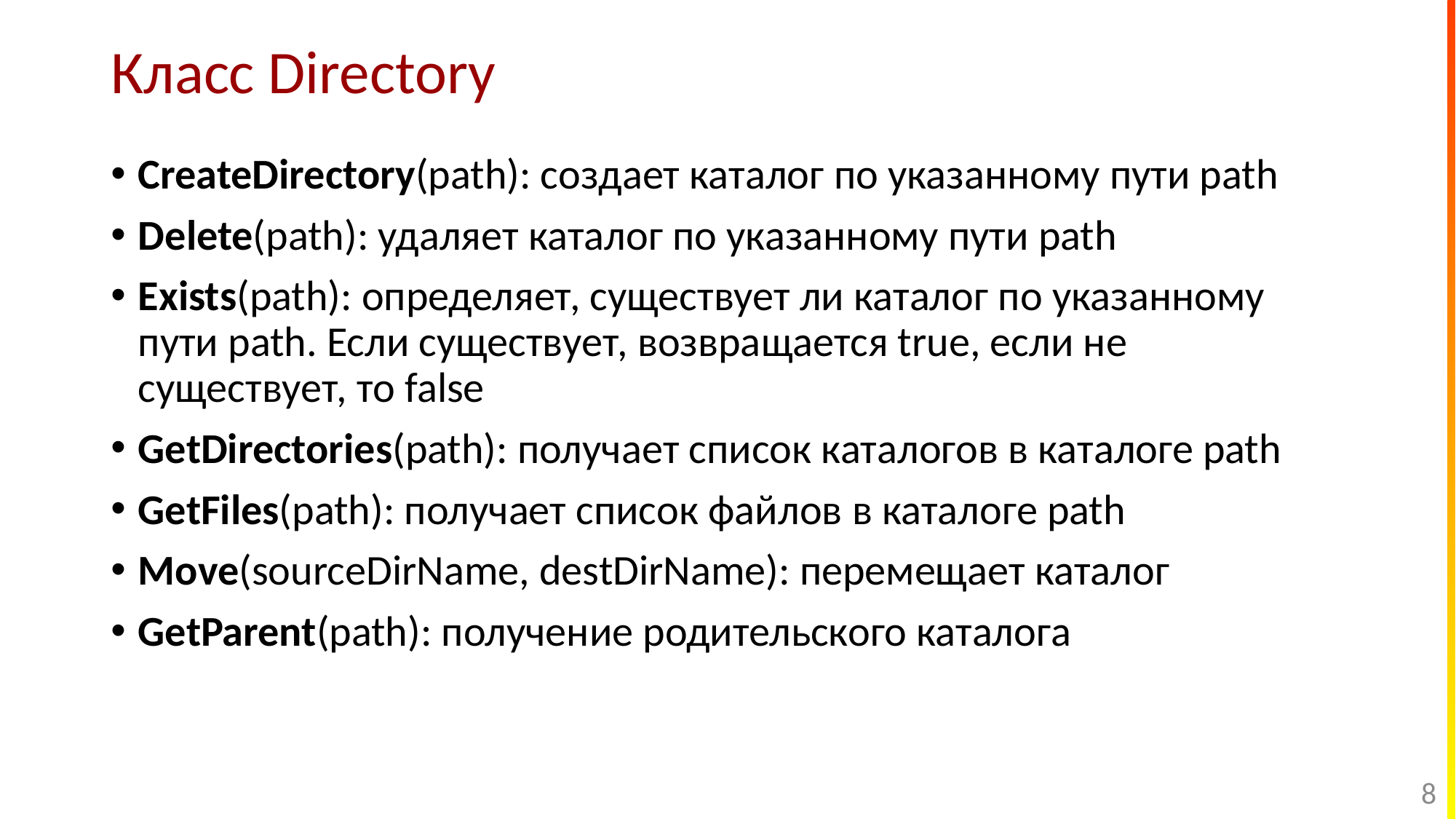

# Класс Directory
CreateDirectory(path): создает каталог по указанному пути path
Delete(path): удаляет каталог по указанному пути path
Exists(path): определяет, существует ли каталог по указанному пути path. Если существует, возвращается true, если не существует, то false
GetDirectories(path): получает список каталогов в каталоге path
GetFiles(path): получает список файлов в каталоге path
Move(sourceDirName, destDirName): перемещает каталог
GetParent(path): получение родительского каталога
8